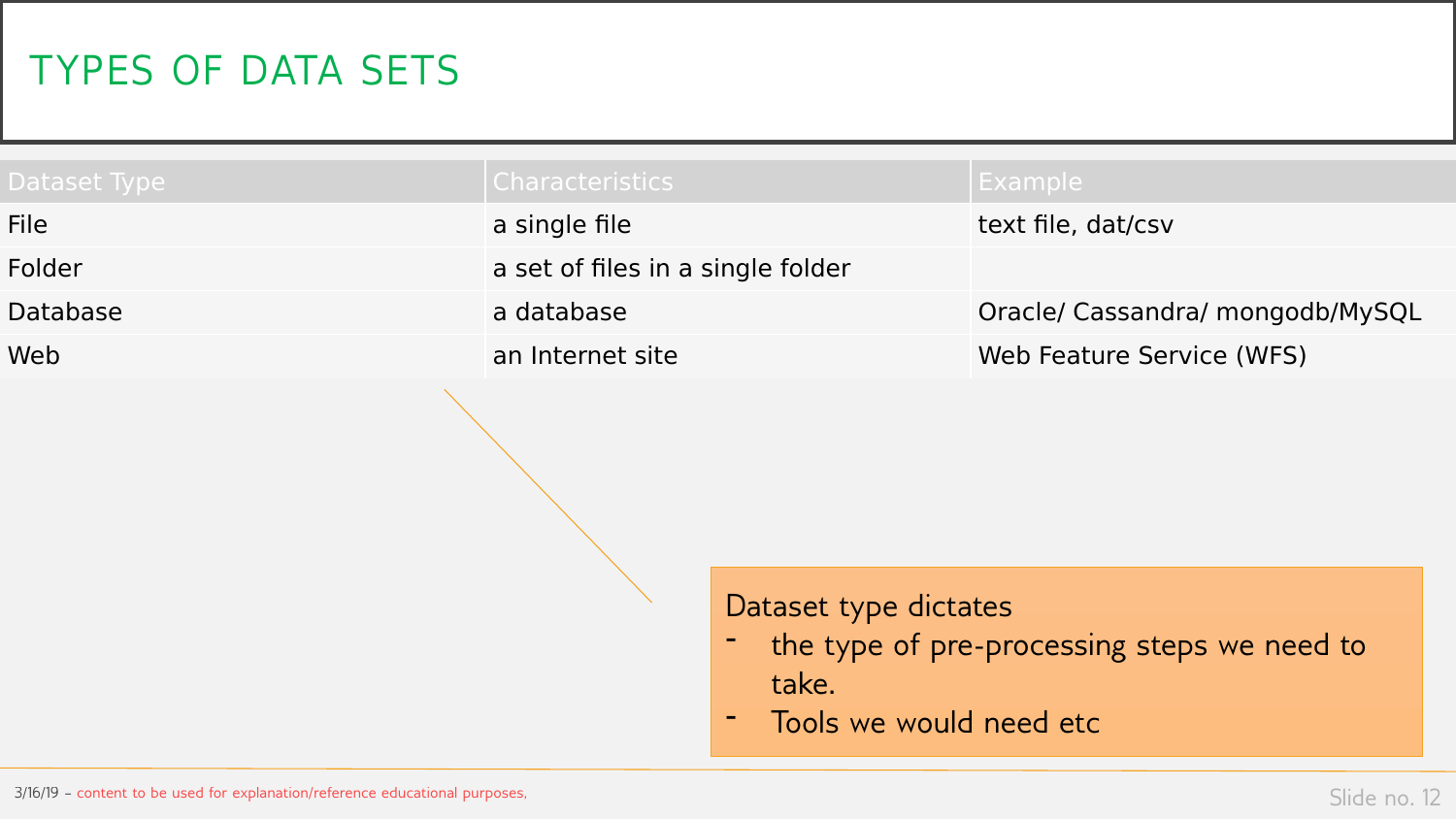

# Types of data sets
| Dataset Type | Characteristics | Example |
| --- | --- | --- |
| File | a single file | text file, dat/csv |
| Folder | a set of files in a single folder |  |
| Database | a database | Oracle/ Cassandra/ mongodb/MySQL |
| Web | an Internet site | Web Feature Service (WFS) |
Dataset type dictates
the type of pre-processing steps we need to take.
Tools we would need etc
3/16/19 – content to be used for explanation/reference educational purposes,
Slide no. 12